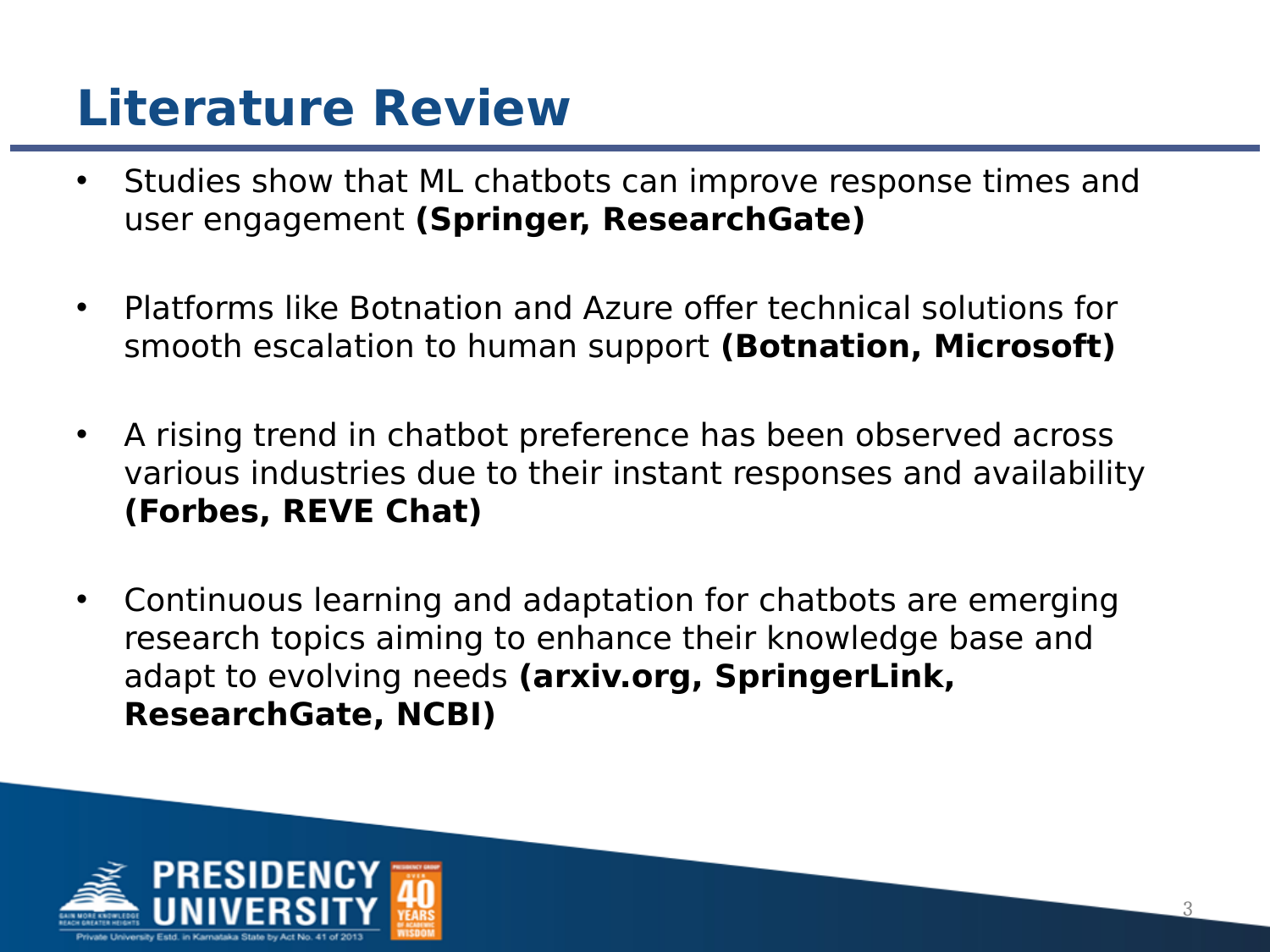

# Literature Review
Studies show that ML chatbots can improve response times and user engagement (Springer, ResearchGate)

Platforms like Botnation and Azure offer technical solutions for smooth escalation to human support (Botnation, Microsoft)

A rising trend in chatbot preference has been observed across various industries due to their instant responses and availability (Forbes, REVE Chat)

Continuous learning and adaptation for chatbots are emerging research topics aiming to enhance their knowledge base and adapt to evolving needs (arxiv.org, SpringerLink, ResearchGate, NCBI)
3